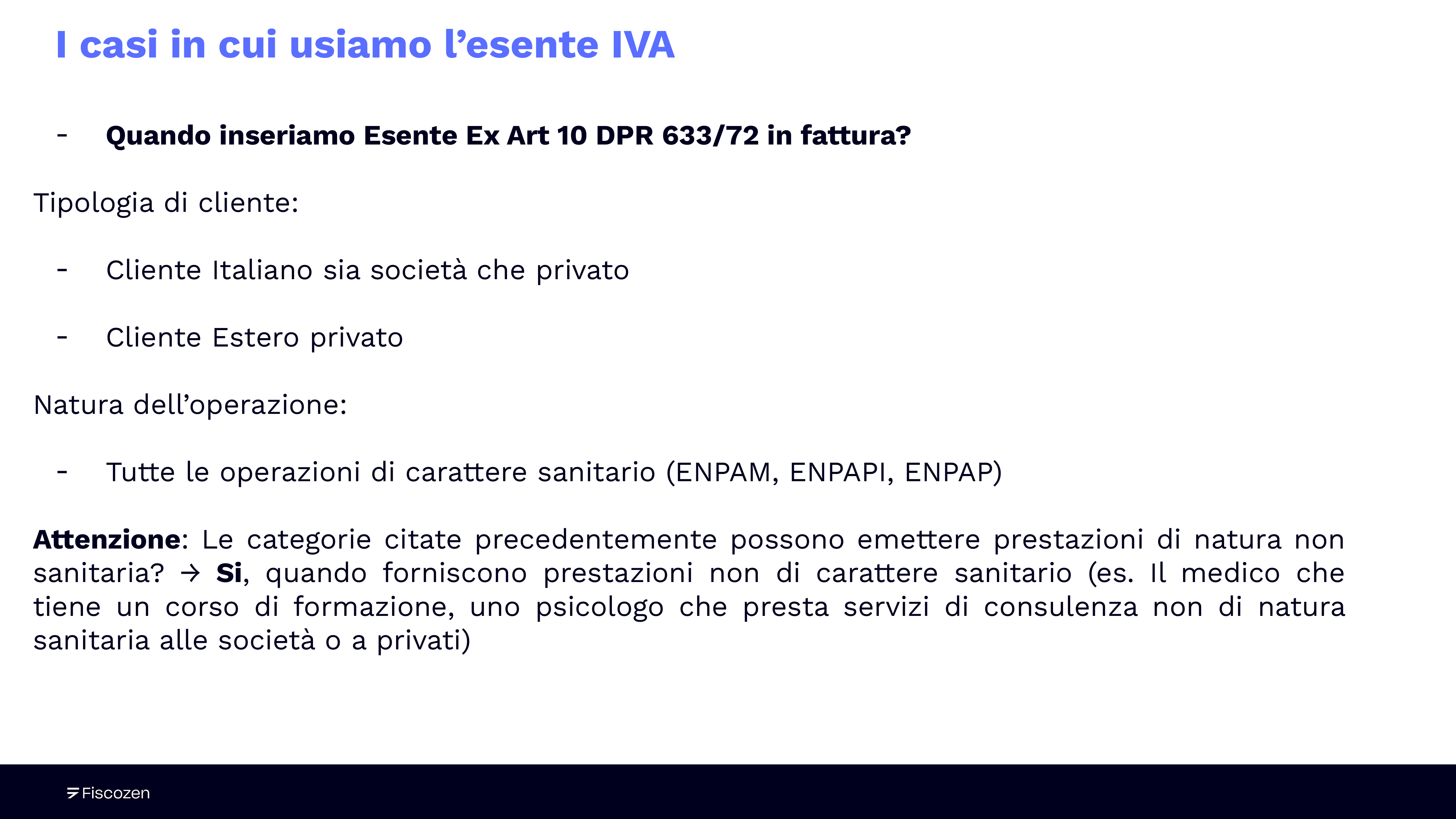

# I casi in cui usiamo l’esente IVA
Quando inseriamo Esente Ex Art 10 DPR 633/72 in fattura?

Tipologia di cliente:

Cliente Italiano sia società che privato

Cliente Estero privato

Natura dell’operazione:

Tutte le operazioni di carattere sanitario (ENPAM, ENPAPI, ENPAP)

Attenzione: Le categorie citate precedentemente possono emettere prestazioni di natura non sanitaria? → Si, quando forniscono prestazioni non di carattere sanitario (es. Il medico che tiene un corso di formazione, uno psicologo che presta servizi di consulenza non di natura sanitaria alle società o a privati)